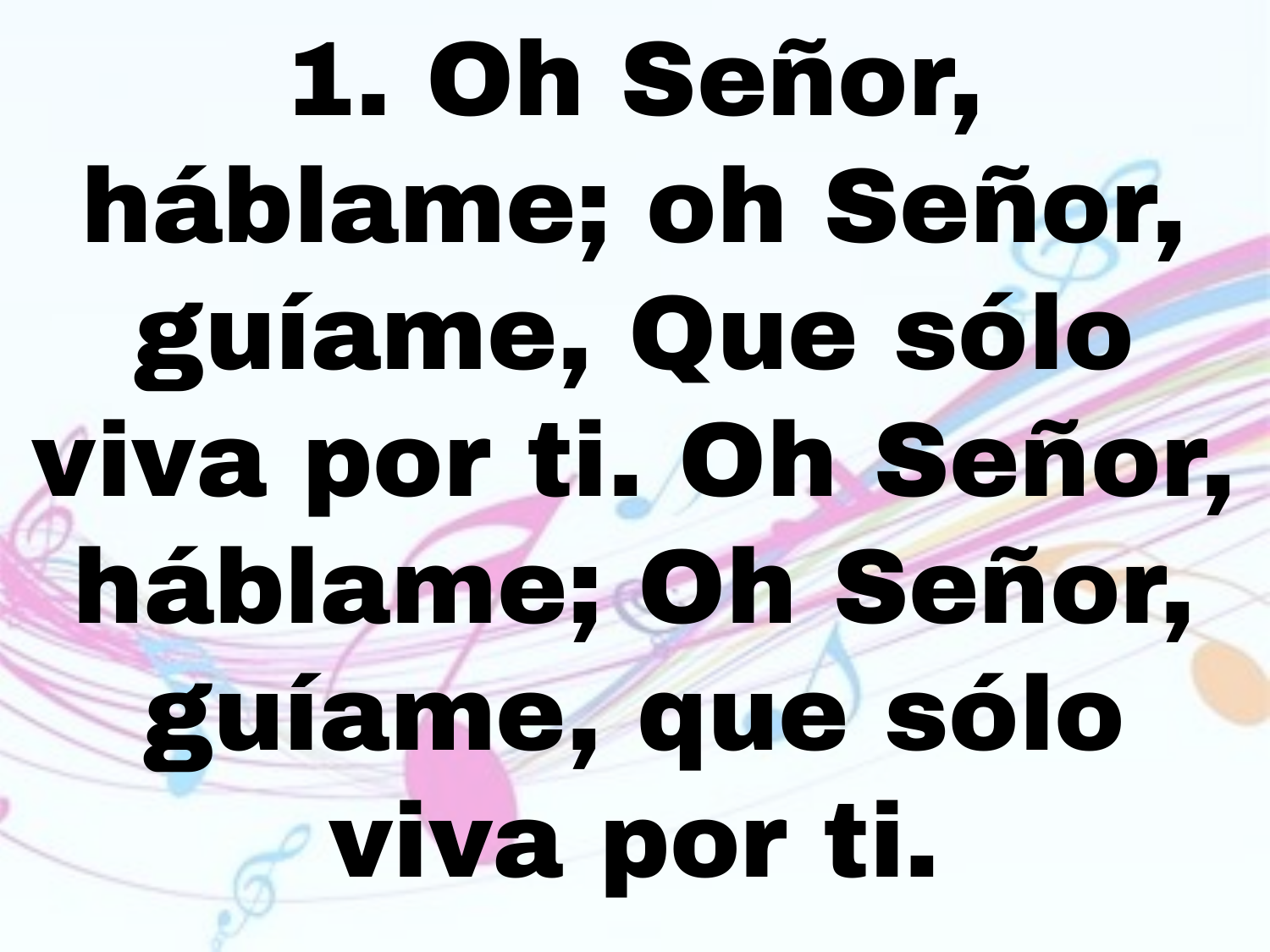

1. Oh Señor, háblame; oh Señor, guíame, Que sólo viva por ti. Oh Señor, háblame; Oh Señor, guíame, que sólo viva por ti.